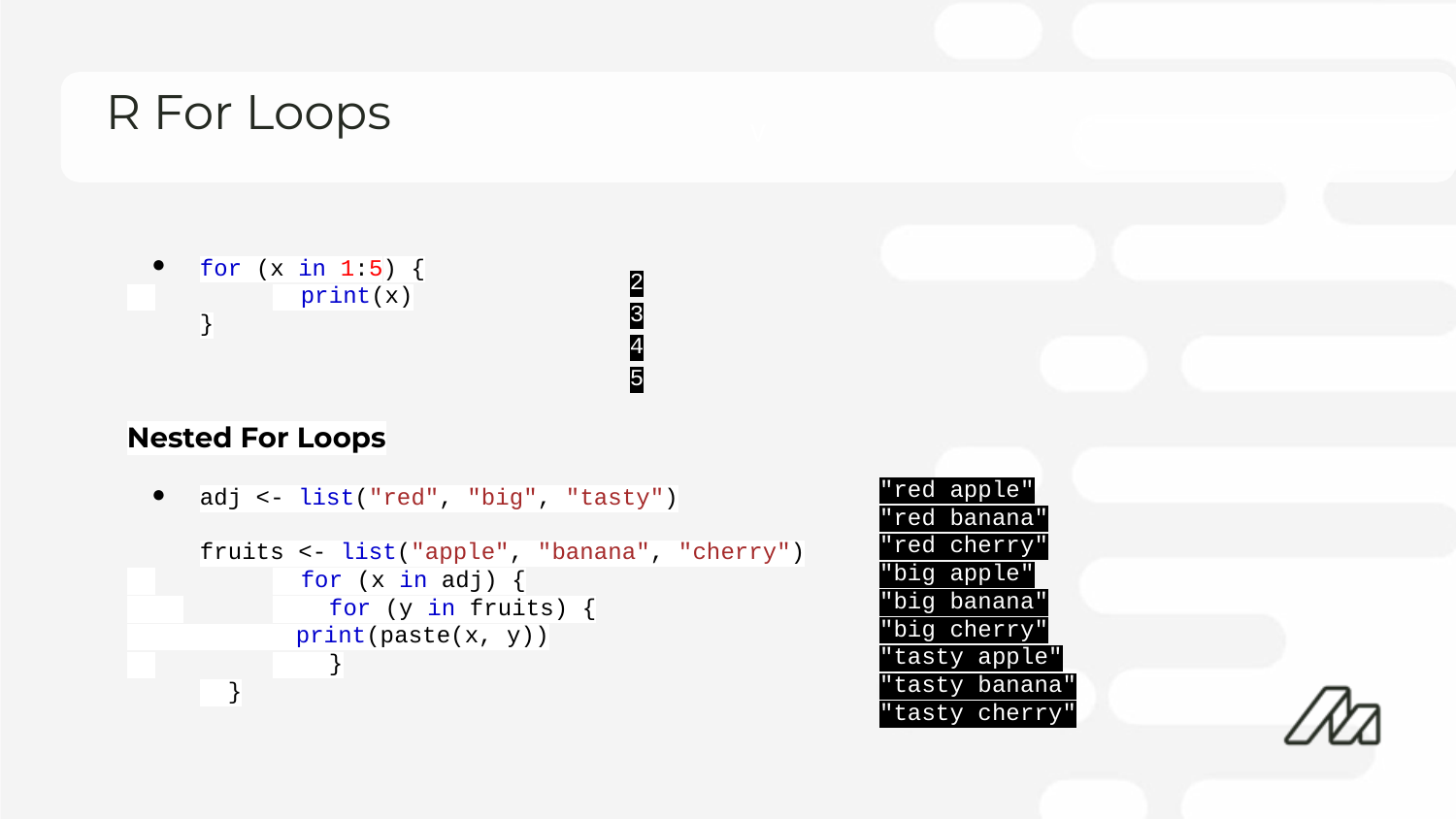

# R For Loops

for (x in 1:5) {
  	  print(x)
}

Nested For Loops

adj <- list("red", "big", "tasty")

fruits <- list("apple", "banana", "cherry")
  	  for (x in adj) {
    	    for (y in fruits) {
            print(paste(x, y))
  	    }
  }

2
3
4
5
"red apple"
"red banana"
"red cherry"
"big apple"
"big banana"
"big cherry"
"tasty apple"
"tasty banana"
"tasty cherry"